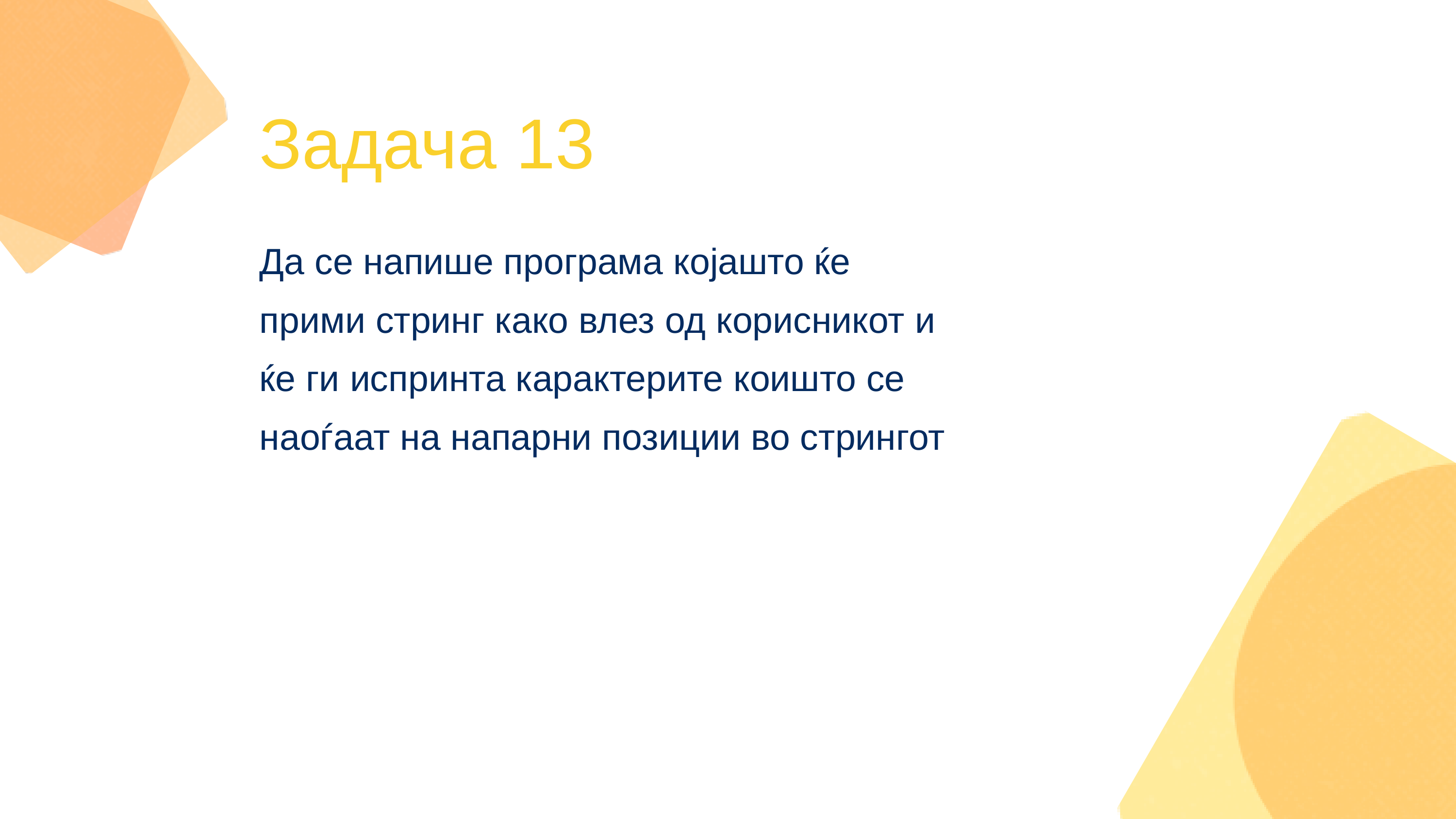

Задача 13
Да се напише програма којашто ќе прими стринг како влез од корисникот и ќе ги испринта карактерите коишто се наоѓаат на напарни позиции во стрингот